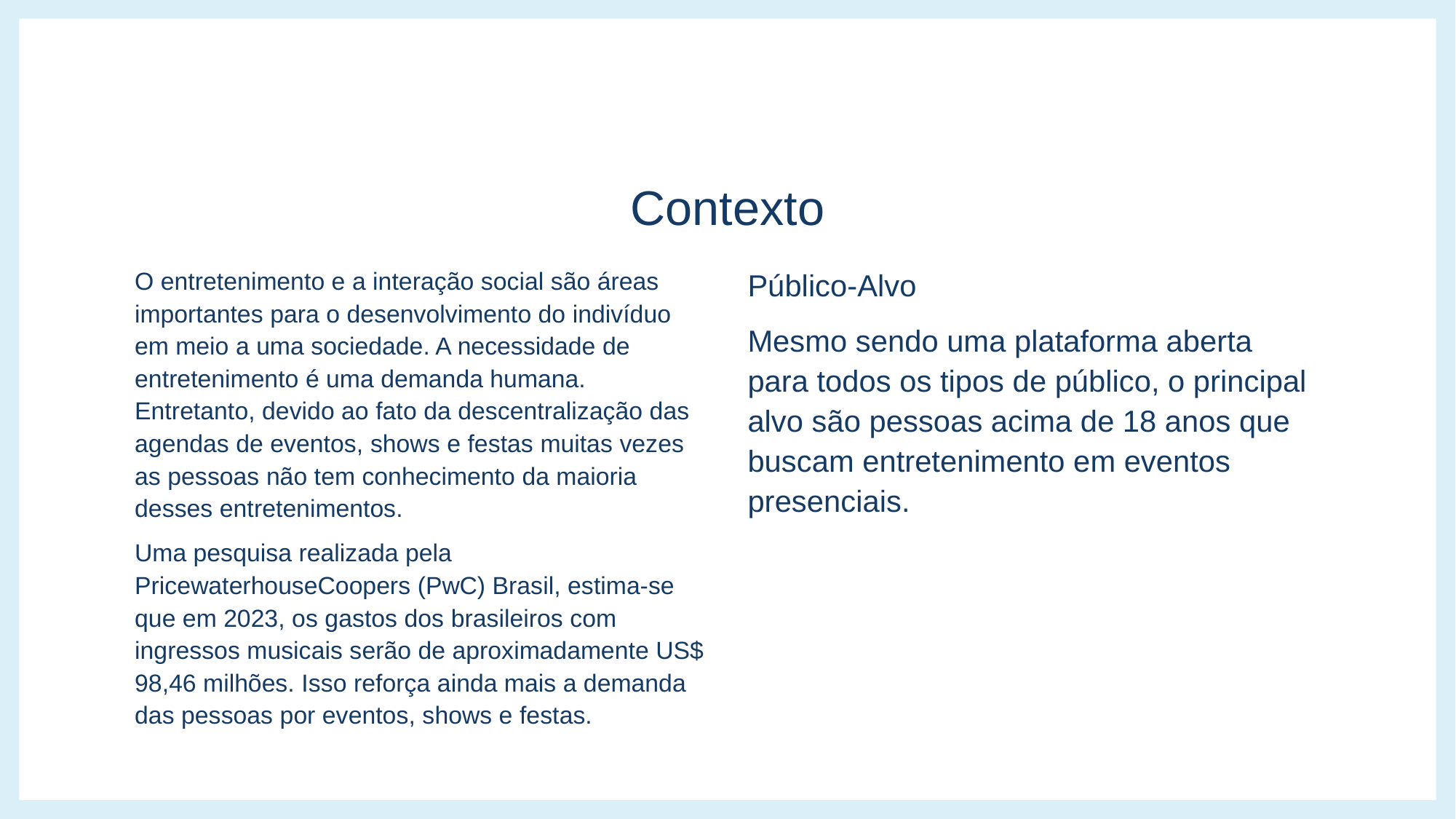

# Contexto
O entretenimento e a interação social são áreas importantes para o desenvolvimento do indivíduo em meio a uma sociedade. A necessidade de entretenimento é uma demanda humana. Entretanto, devido ao fato da descentralização das agendas de eventos, shows e festas muitas vezes as pessoas não tem conhecimento da maioria desses entretenimentos.
Uma pesquisa realizada pela PricewaterhouseCoopers (PwC) Brasil, estima-se que em 2023, os gastos dos brasileiros com ingressos musicais serão de aproximadamente US$ 98,46 milhões. Isso reforça ainda mais a demanda das pessoas por eventos, shows e festas.

Público-Alvo
Mesmo sendo uma plataforma aberta para todos os tipos de público, o principal alvo são pessoas acima de 18 anos que buscam entretenimento em eventos presenciais.